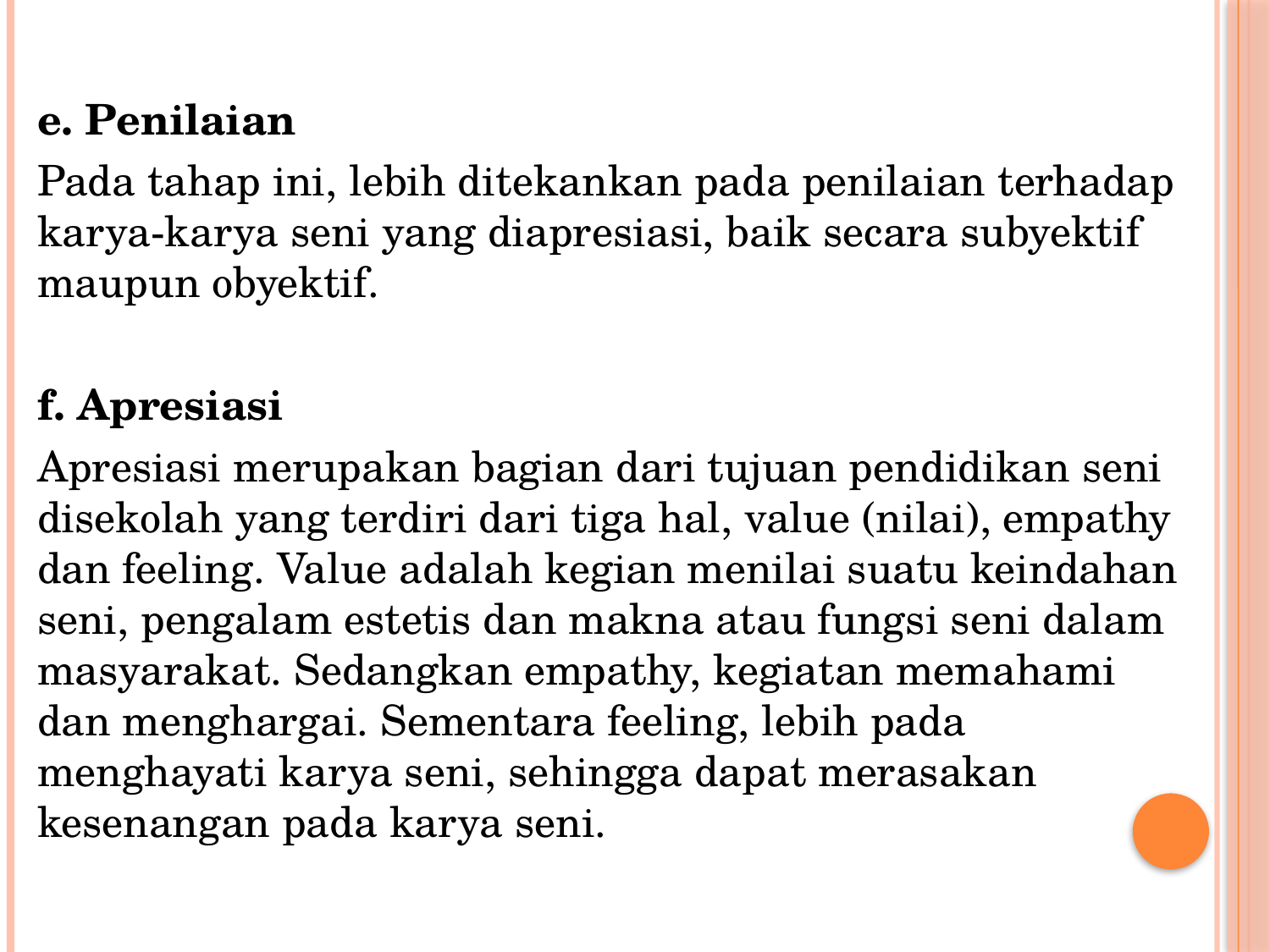

e. Penilaian
Pada tahap ini, lebih ditekankan pada penilaian terhadap karya-karya seni yang diapresiasi, baik secara subyektif maupun obyektif.

f. Apresiasi
Apresiasi merupakan bagian dari tujuan pendidikan seni disekolah yang terdiri dari tiga hal, value (nilai), empathy dan feeling. Value adalah kegian menilai suatu keindahan seni, pengalam estetis dan makna atau fungsi seni dalam masyarakat. Sedangkan empathy, kegiatan memahami dan menghargai. Sementara feeling, lebih pada menghayati karya seni, sehingga dapat merasakan kesenangan pada karya seni.